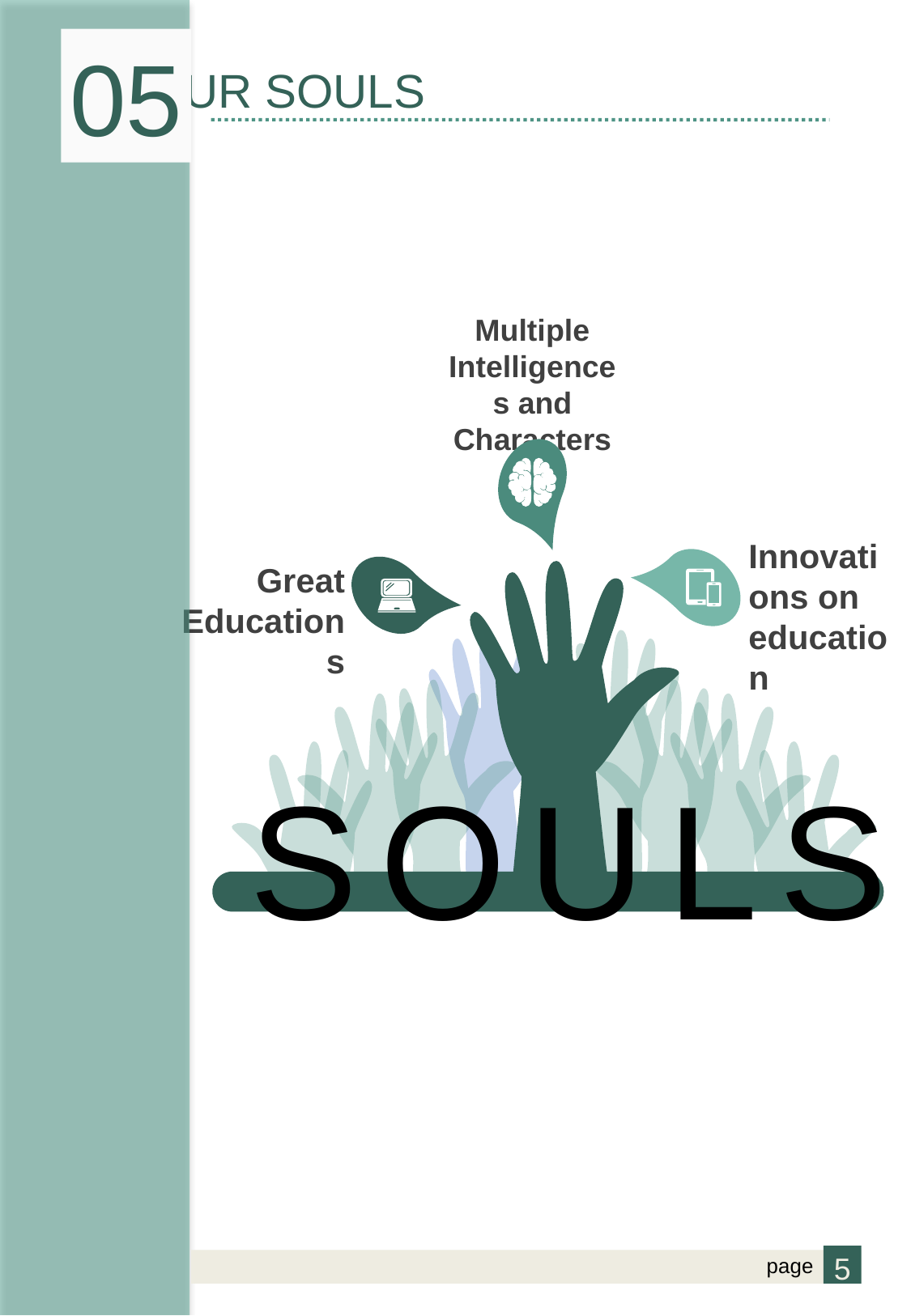

05
OUR SOULS

Multiple Intelligences and Characters

Innovations on education

Great Educations

SOULS

5

page